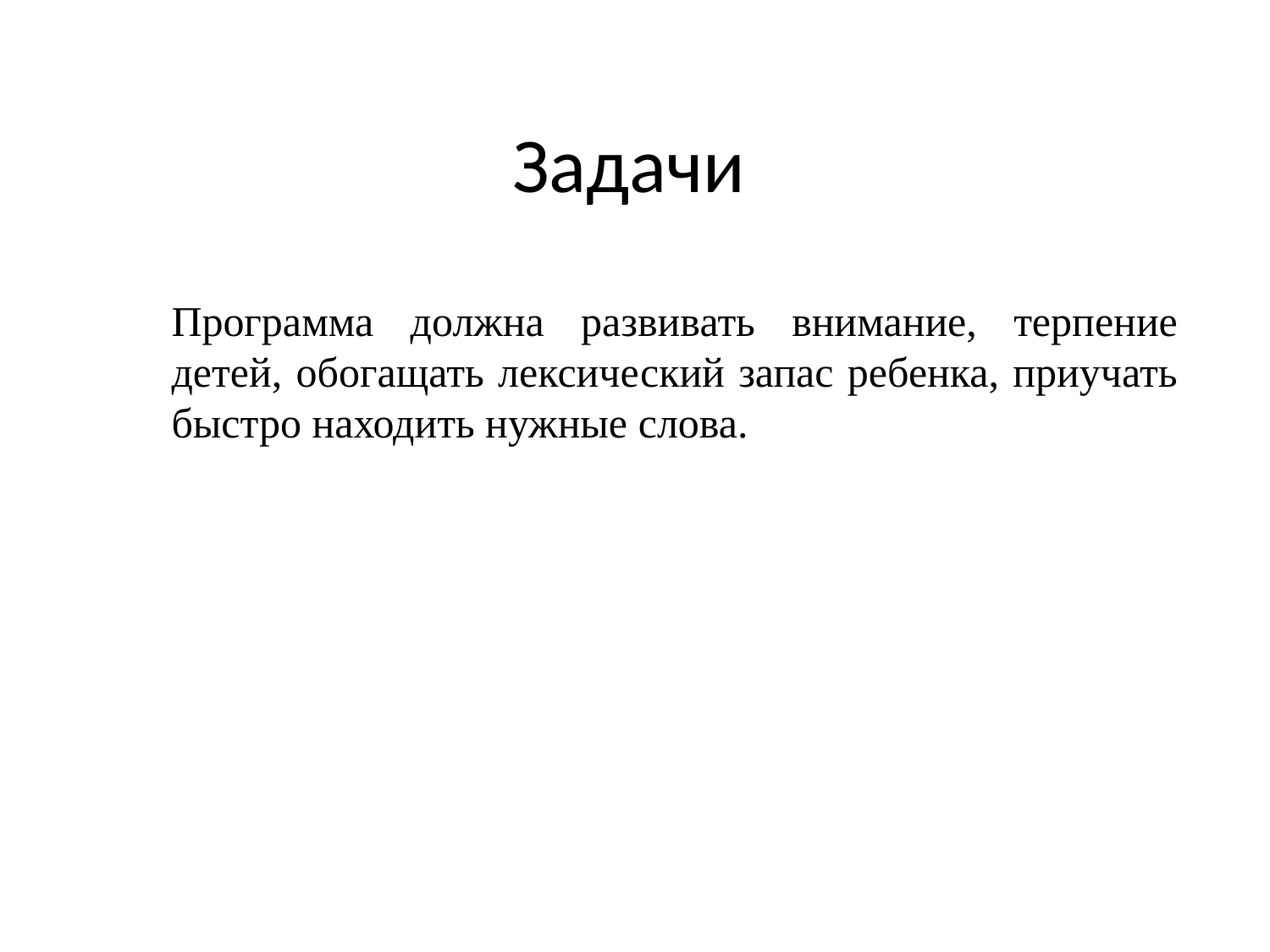

# Задачи
Программа должна развивать внимание, терпение детей, обогащать лексический запас ребенка, приучать быстро находить нужные слова.